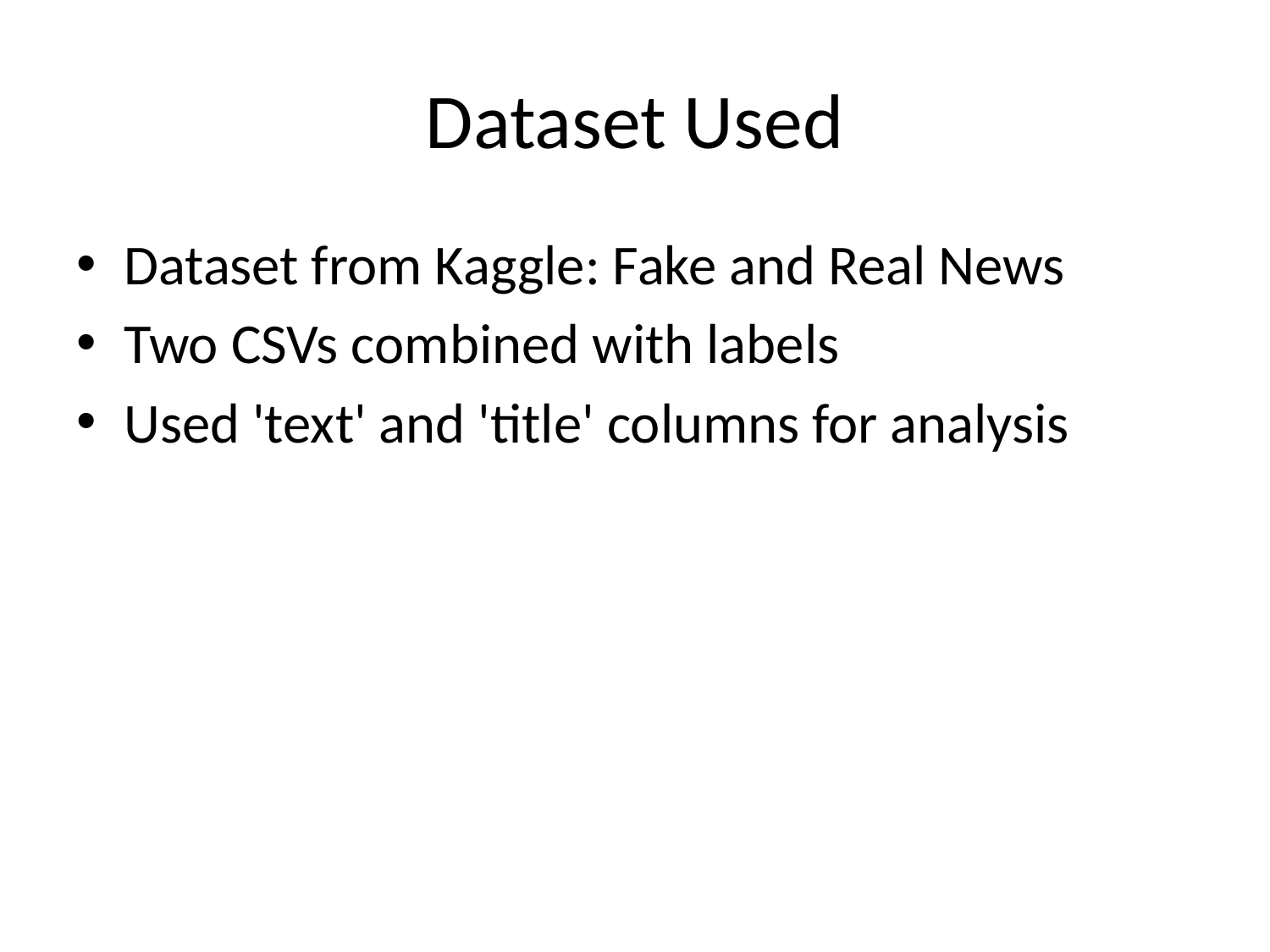

# Dataset Used
Dataset from Kaggle: Fake and Real News
Two CSVs combined with labels
Used 'text' and 'title' columns for analysis